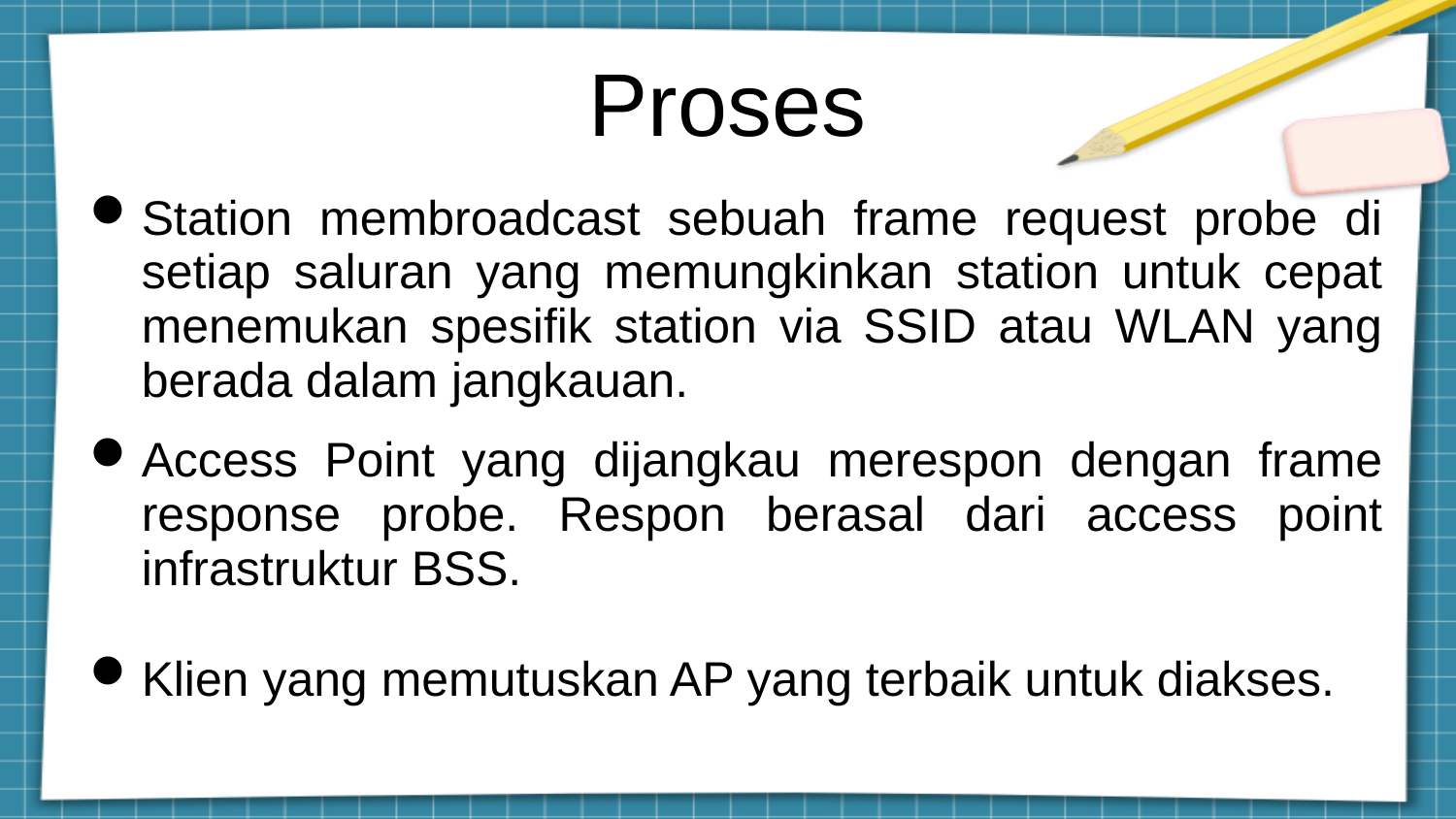

Proses
Station membroadcast sebuah frame request probe di setiap saluran yang memungkinkan station untuk cepat menemukan spesifik station via SSID atau WLAN yang berada dalam jangkauan.
Access Point yang dijangkau merespon dengan frame response probe. Respon berasal dari access point infrastruktur BSS.
Klien yang memutuskan AP yang terbaik untuk diakses.